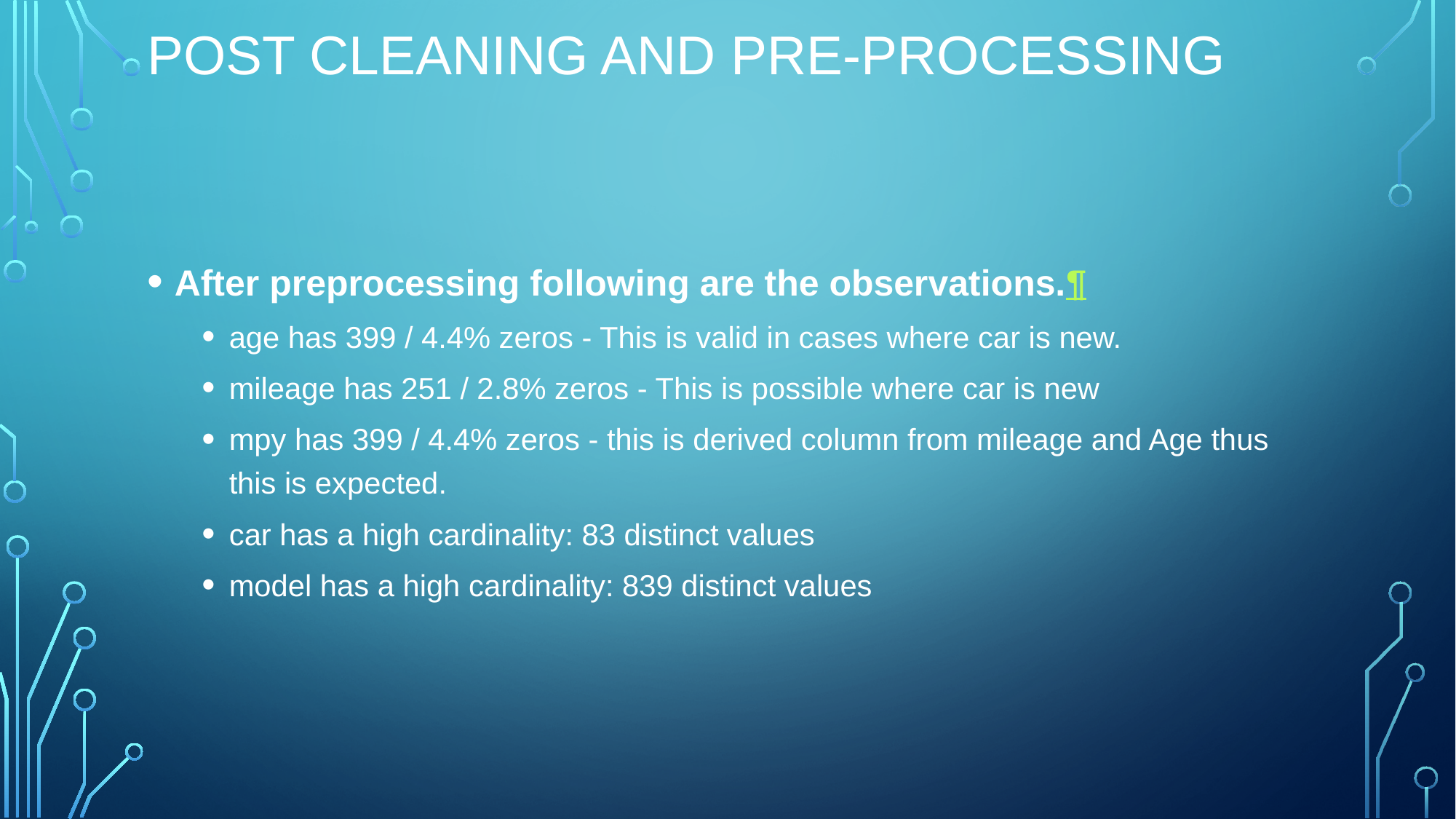

# Post Cleaning and pre-processing
After preprocessing following are the observations.¶
age has 399 / 4.4% zeros - This is valid in cases where car is new.
mileage has 251 / 2.8% zeros - This is possible where car is new
mpy has 399 / 4.4% zeros - this is derived column from mileage and Age thus this is expected.
car has a high cardinality: 83 distinct values
model has a high cardinality: 839 distinct values